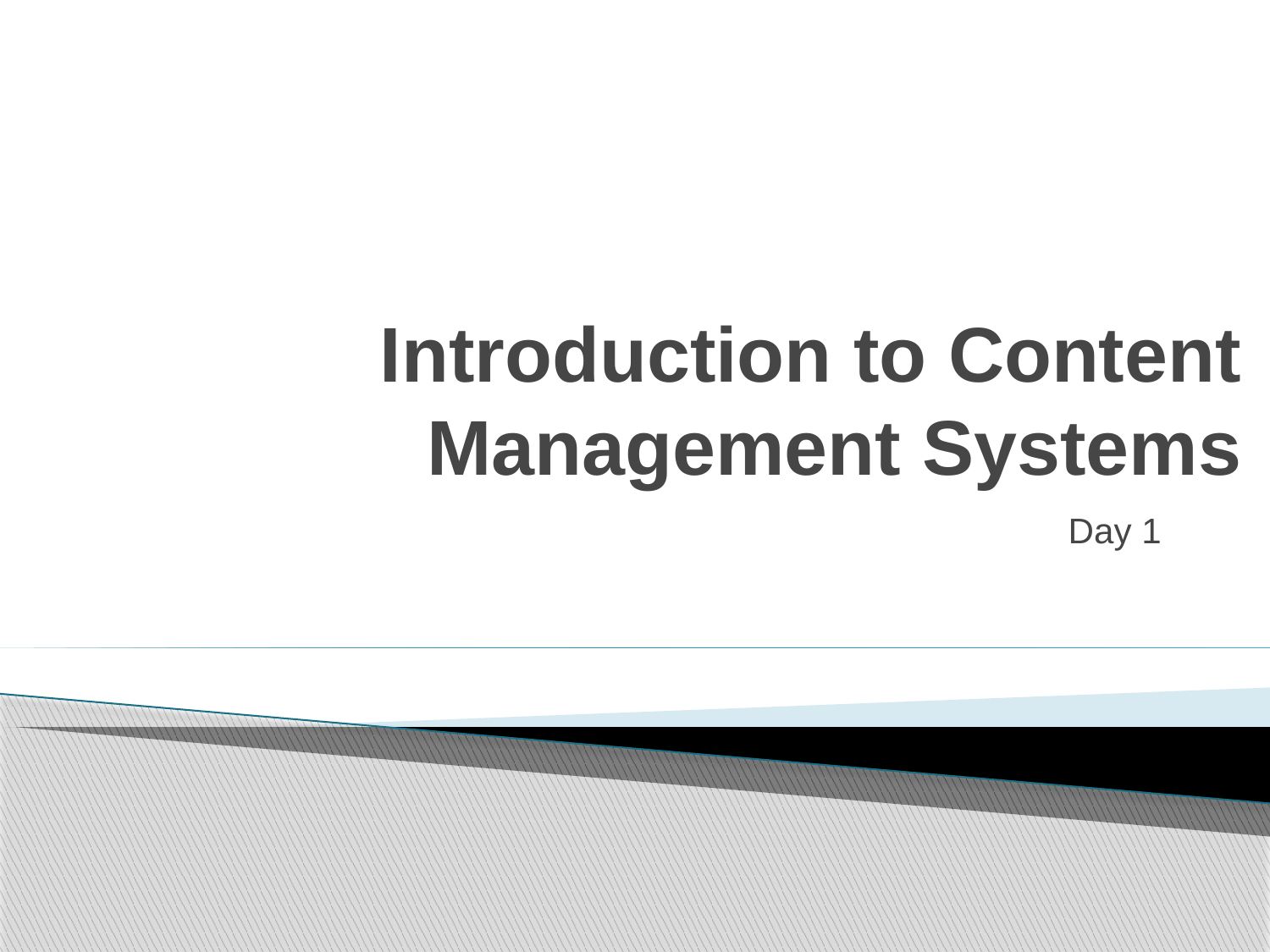

# Introduction to Content Management Systems
Day 1